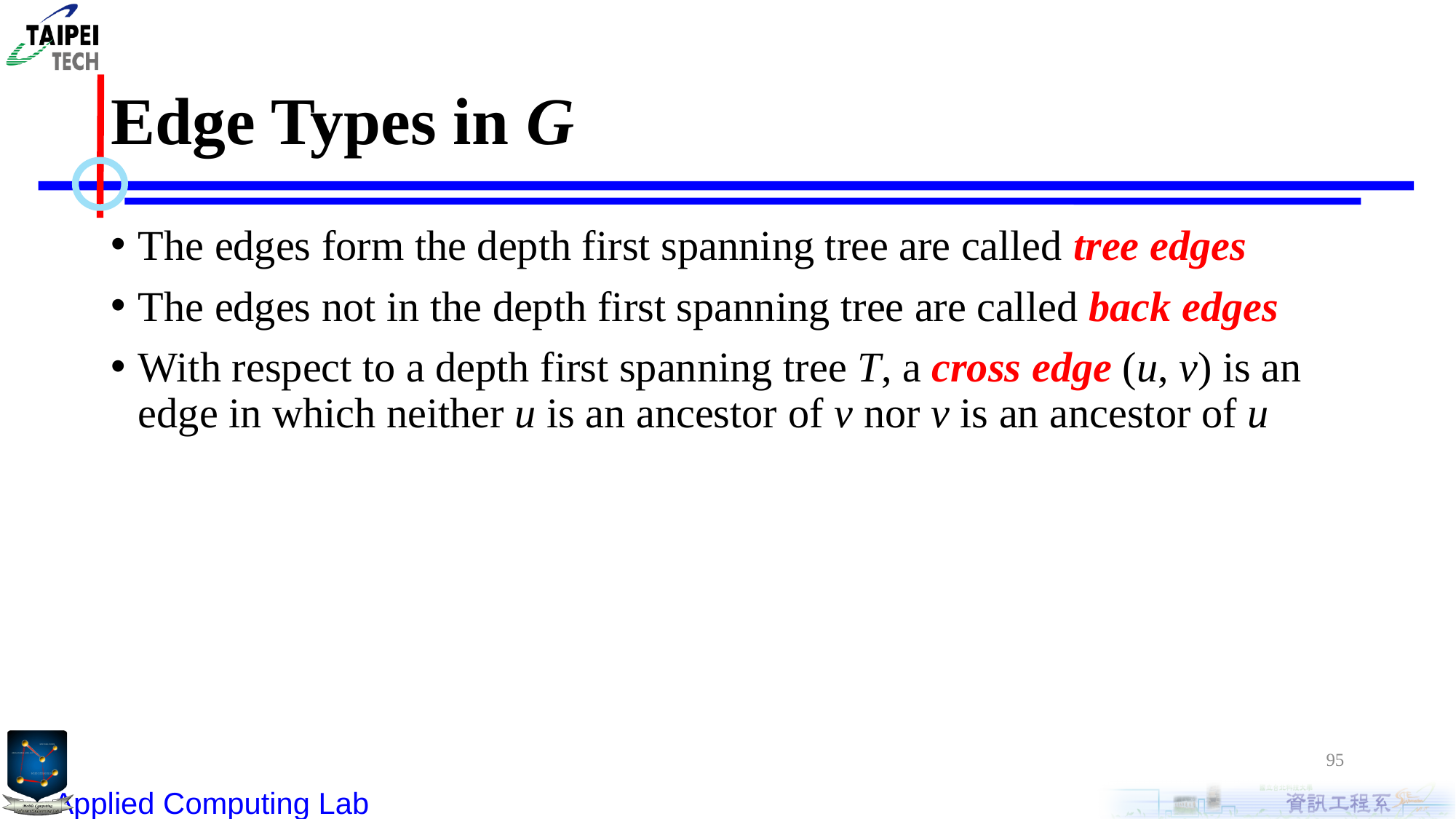

# Edge Types in G
The edges form the depth first spanning tree are called tree edges
The edges not in the depth first spanning tree are called back edges
With respect to a depth first spanning tree T, a cross edge (u, v) is an edge in which neither u is an ancestor of v nor v is an ancestor of u
95